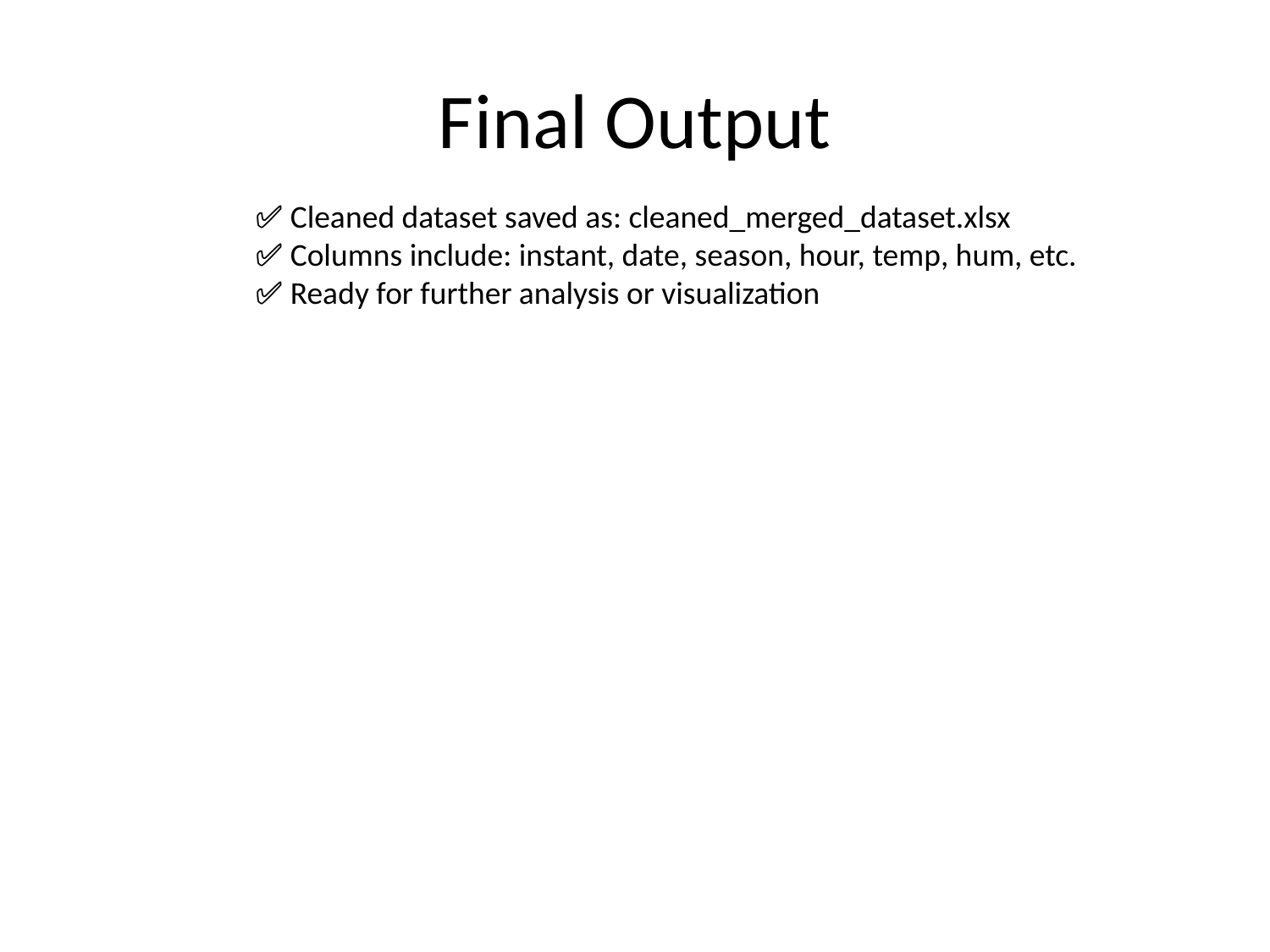

# Final Output
✅ Cleaned dataset saved as: cleaned_merged_dataset.xlsx
✅ Columns include: instant, date, season, hour, temp, hum, etc.
✅ Ready for further analysis or visualization